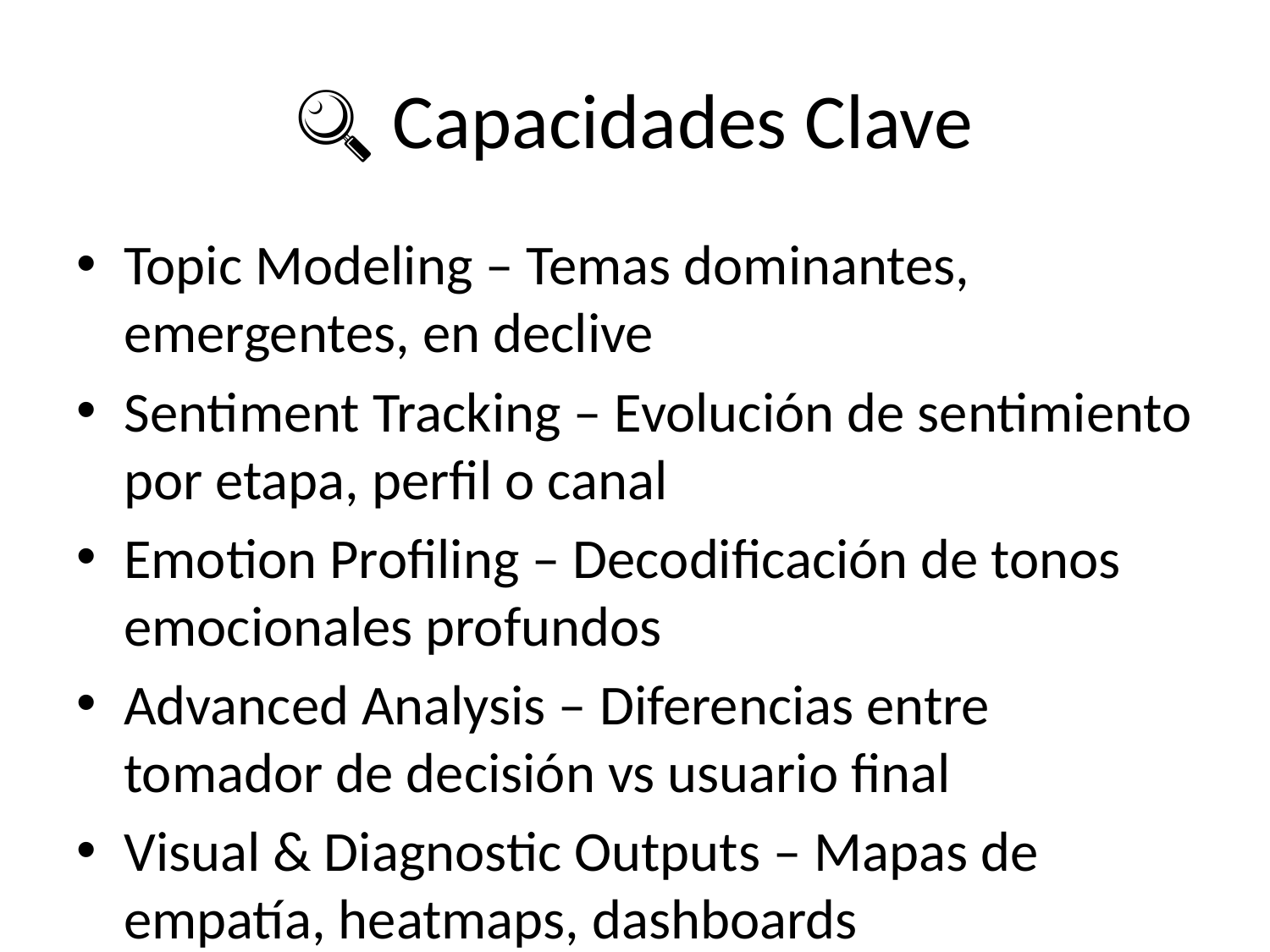

# 🔍 Capacidades Clave
Topic Modeling – Temas dominantes, emergentes, en declive
Sentiment Tracking – Evolución de sentimiento por etapa, perfil o canal
Emotion Profiling – Decodificación de tonos emocionales profundos
Advanced Analysis – Diferencias entre tomador de decisión vs usuario final
Visual & Diagnostic Outputs – Mapas de empatía, heatmaps, dashboards